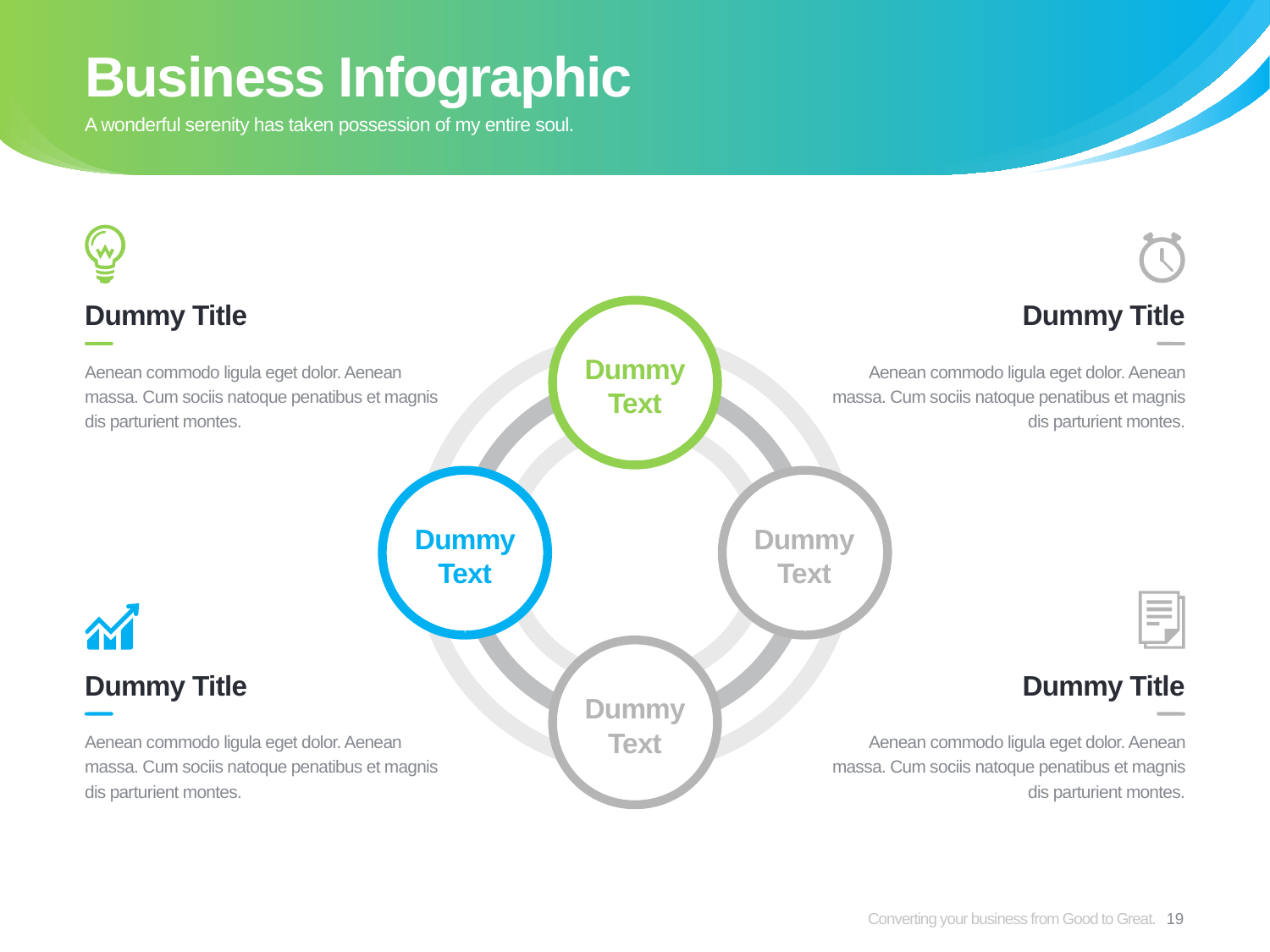

# Business Infographic
A wonderful serenity has taken possession of my entire soul.

Dummy Text
Dummy Title

Aenean commodo ligula eget dolor. Aenean massa. Cum sociis natoque penatibus et magnis dis parturient montes.
Dummy Title

Aenean commodo ligula eget dolor. Aenean massa. Cum sociis natoque penatibus et magnis dis parturient montes.

Dummy Text

Dummy Text

Dummy Text
Dummy Title

Aenean commodo ligula eget dolor. Aenean massa. Cum sociis natoque penatibus et magnis dis parturient montes.
Dummy Title

Aenean commodo ligula eget dolor. Aenean massa. Cum sociis natoque penatibus et magnis dis parturient montes.
Converting your business from Good to Great.
19